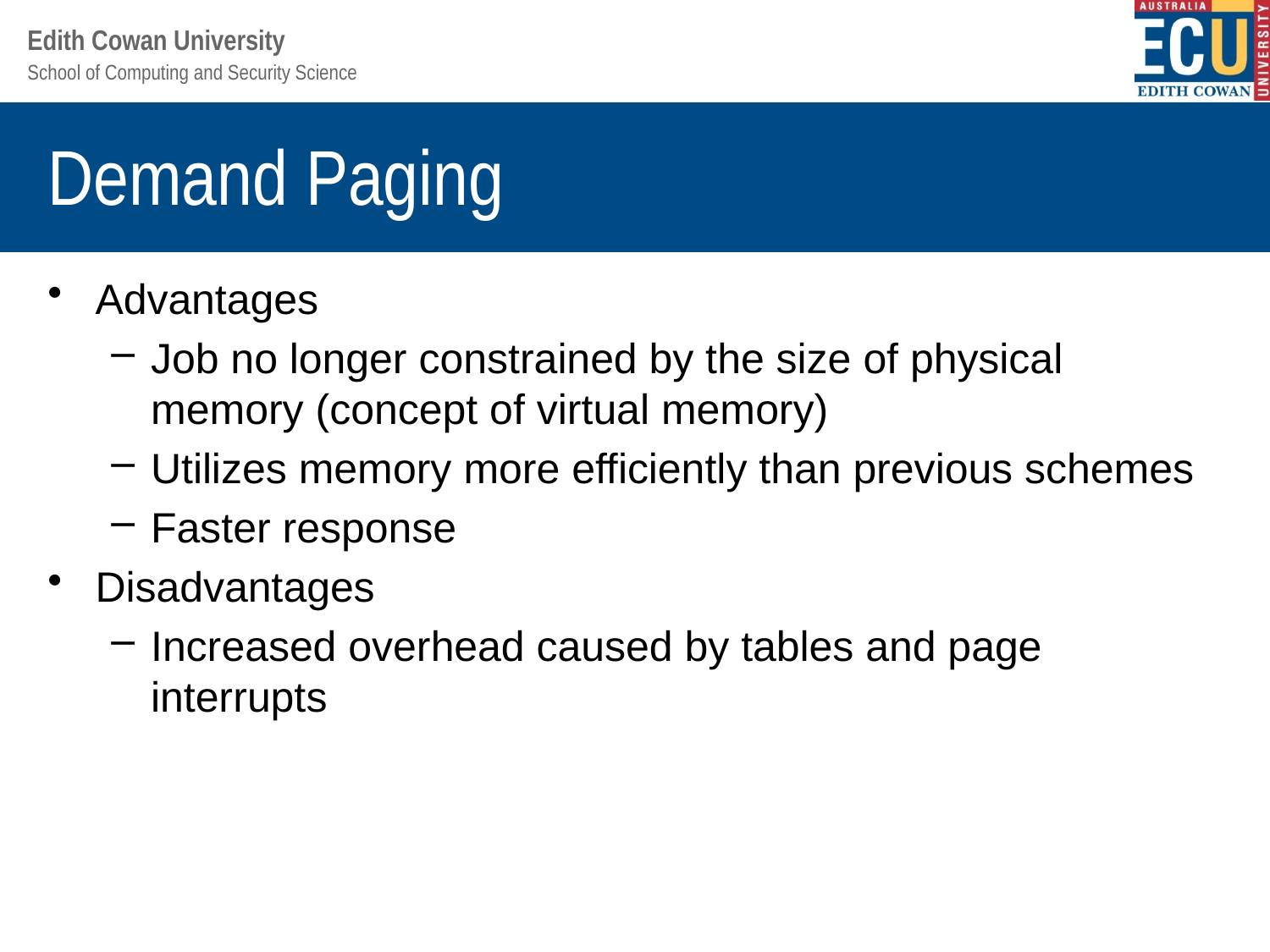

# Demand Paging
Advantages
Job no longer constrained by the size of physical memory (concept of virtual memory)
Utilizes memory more efficiently than previous schemes
Faster response
Disadvantages
Increased overhead caused by tables and page interrupts